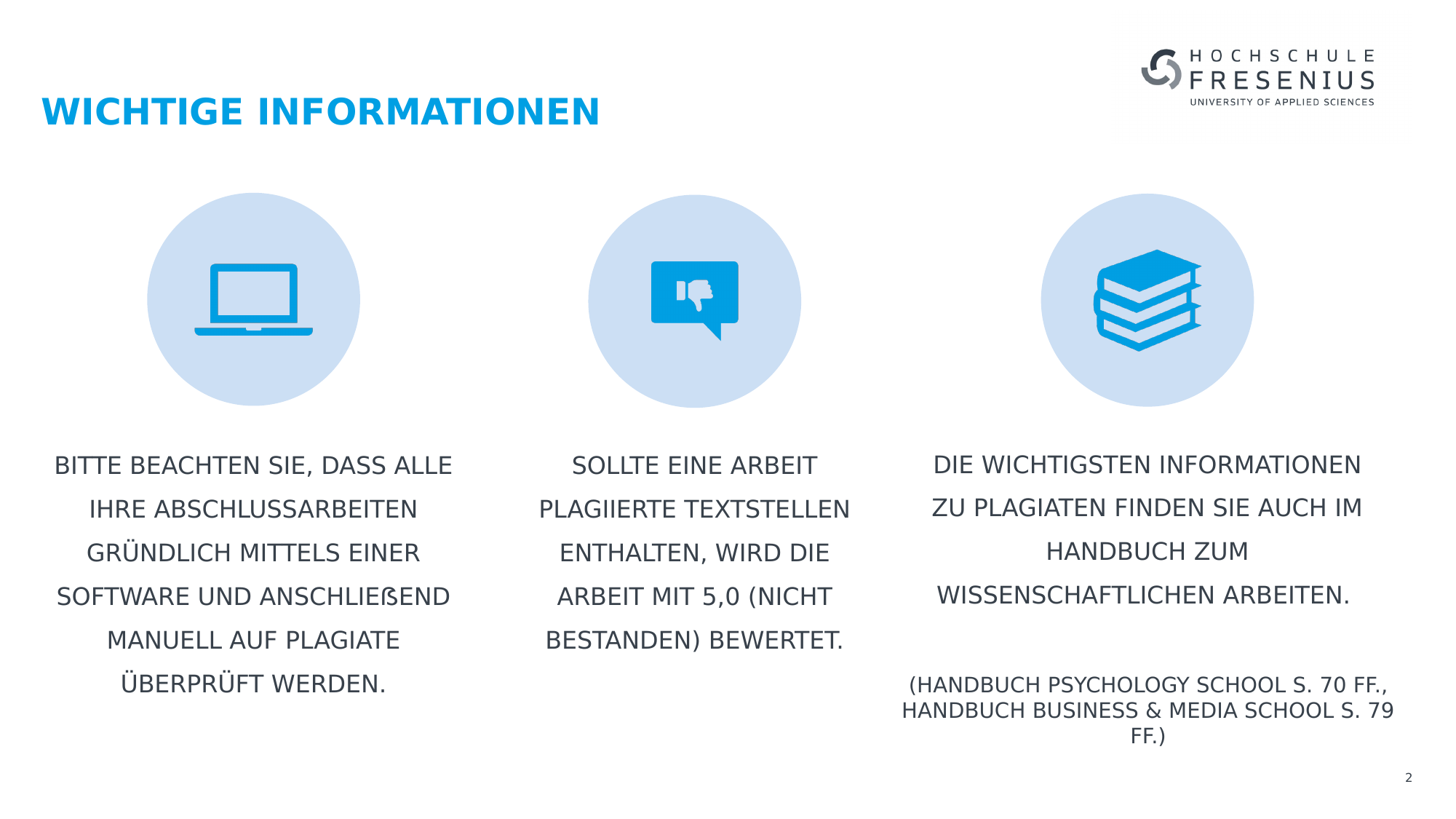

# Wichtige Informationen
Bitte Beachten Sie, dass Alle IHRE Abschlussarbeiten gründlich mittels einer Software und anschließend manuell auf Plagiate überprüft werden.
Sollte eine Arbeit plagiierte Textstellen enthalten, wird die Arbeit mit 5,0 (nicht bestanden) bewertet.
Die wichtigsten Informationen zu Plagiaten finden Sie auch im Handbuch zum wissenschaftlichen Arbeiten.
(Handbuch Psychology School S. 70 ff., Handbuch Business & Media School S. 79 ff.)

2